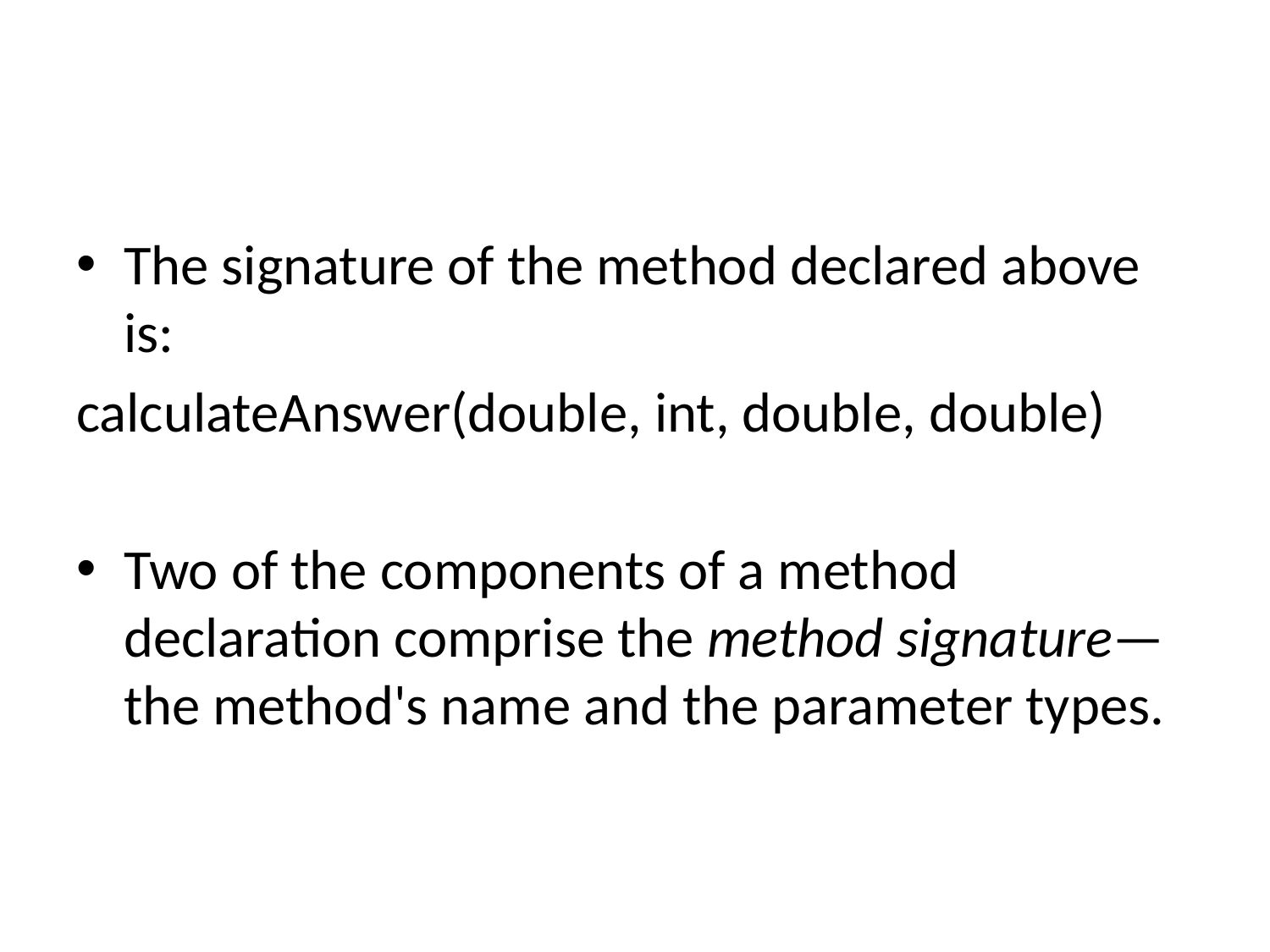

#
The signature of the method declared above is:
calculateAnswer(double, int, double, double)

Two of the components of a method declaration comprise the method signature—the method's name and the parameter types.